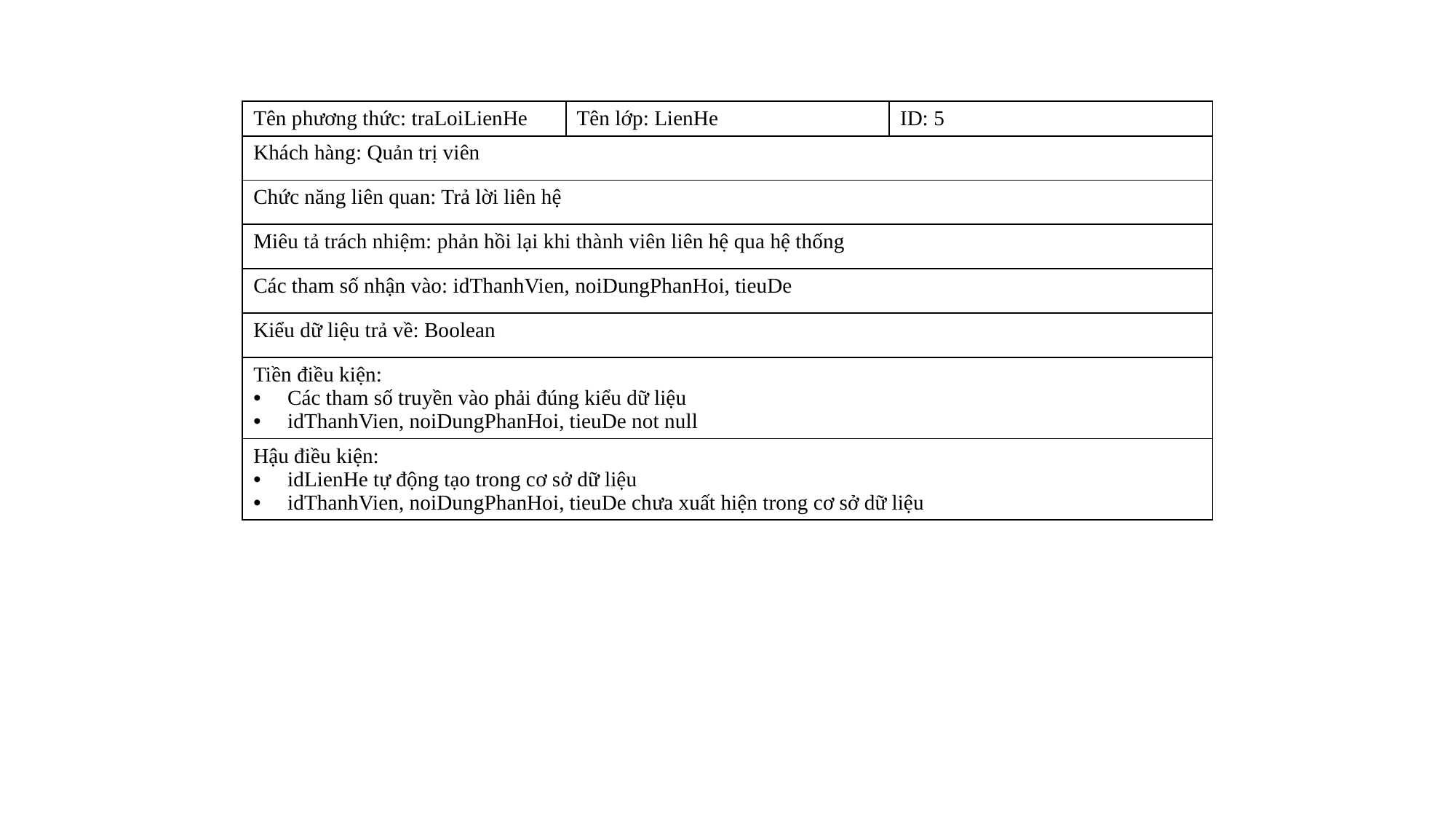

| Tên phương thức: traLoiLienHe | Tên lớp: LienHe | ID: 5 |
| --- | --- | --- |
| Khách hàng: Quản trị viên |  |  |
| Chức năng liên quan: Trả lời liên hệ |  |  |
| Miêu tả trách nhiệm: phản hồi lại khi thành viên liên hệ qua hệ thống |  |  |
| Các tham số nhận vào: idThanhVien, noiDungPhanHoi, tieuDe |  |  |
| Kiểu dữ liệu trả về: Boolean |  |  |
| Tiền điều kiện: Các tham số truyền vào phải đúng kiểu dữ liệu idThanhVien, noiDungPhanHoi, tieuDe not null |  |  |
| Hậu điều kiện: idLienHe tự động tạo trong cơ sở dữ liệu idThanhVien, noiDungPhanHoi, tieuDe chưa xuất hiện trong cơ sở dữ liệu |  |  |